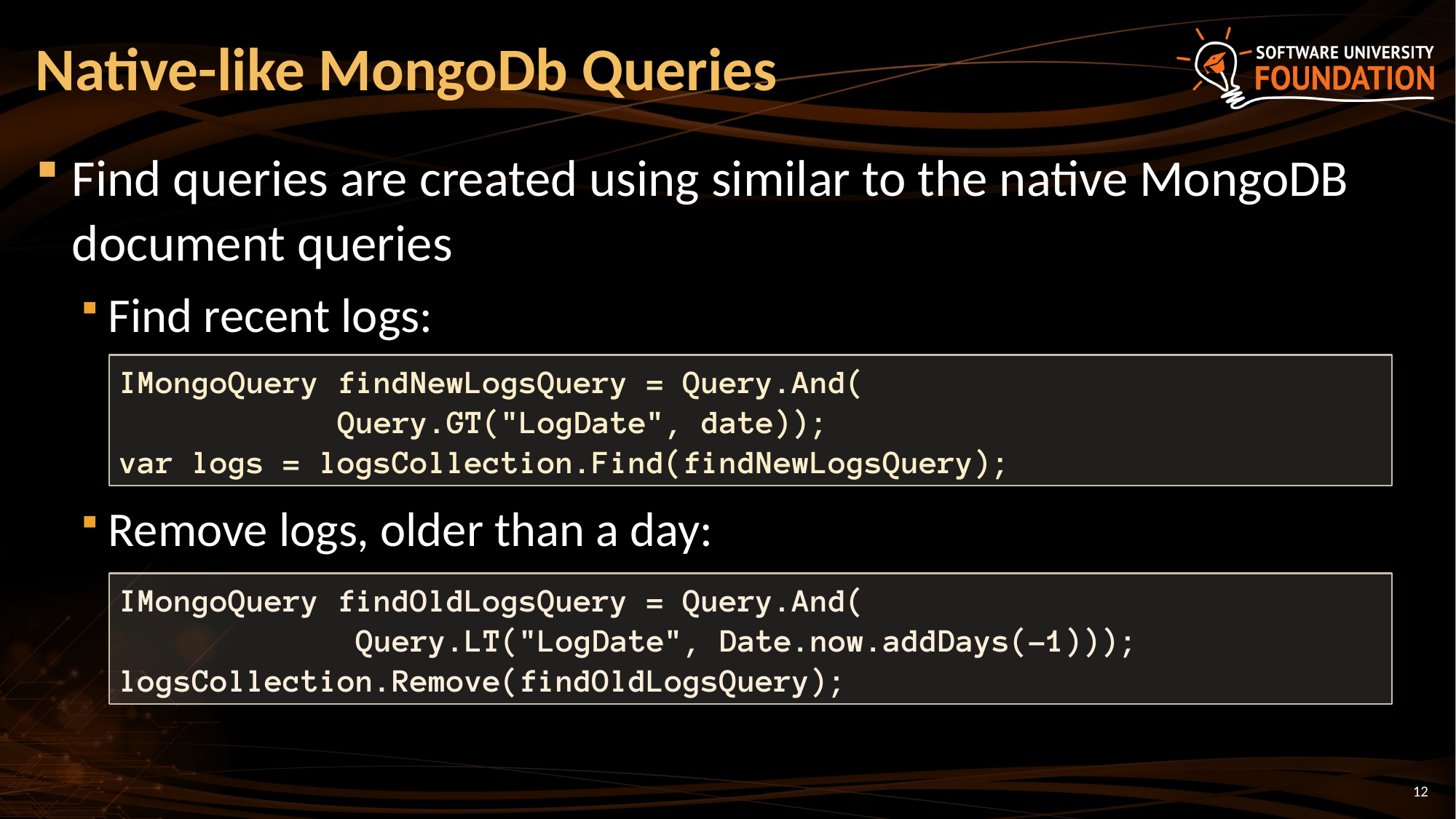

# Native-like MongoDb Queries
Find queries are created using similar to the native MongoDB document queries
Find recent logs:
Remove logs, older than a day:

IMongoQuery findNewLogsQuery = Query.And(
            Query.GT("LogDate", date));
var logs = logsCollection.Find(findNewLogsQuery);
IMongoQuery findOldLogsQuery = Query.And(
             Query.LT("LogDate", Date.now.addDays(-1)));
logsCollection.Remove(findOldLogsQuery);
12